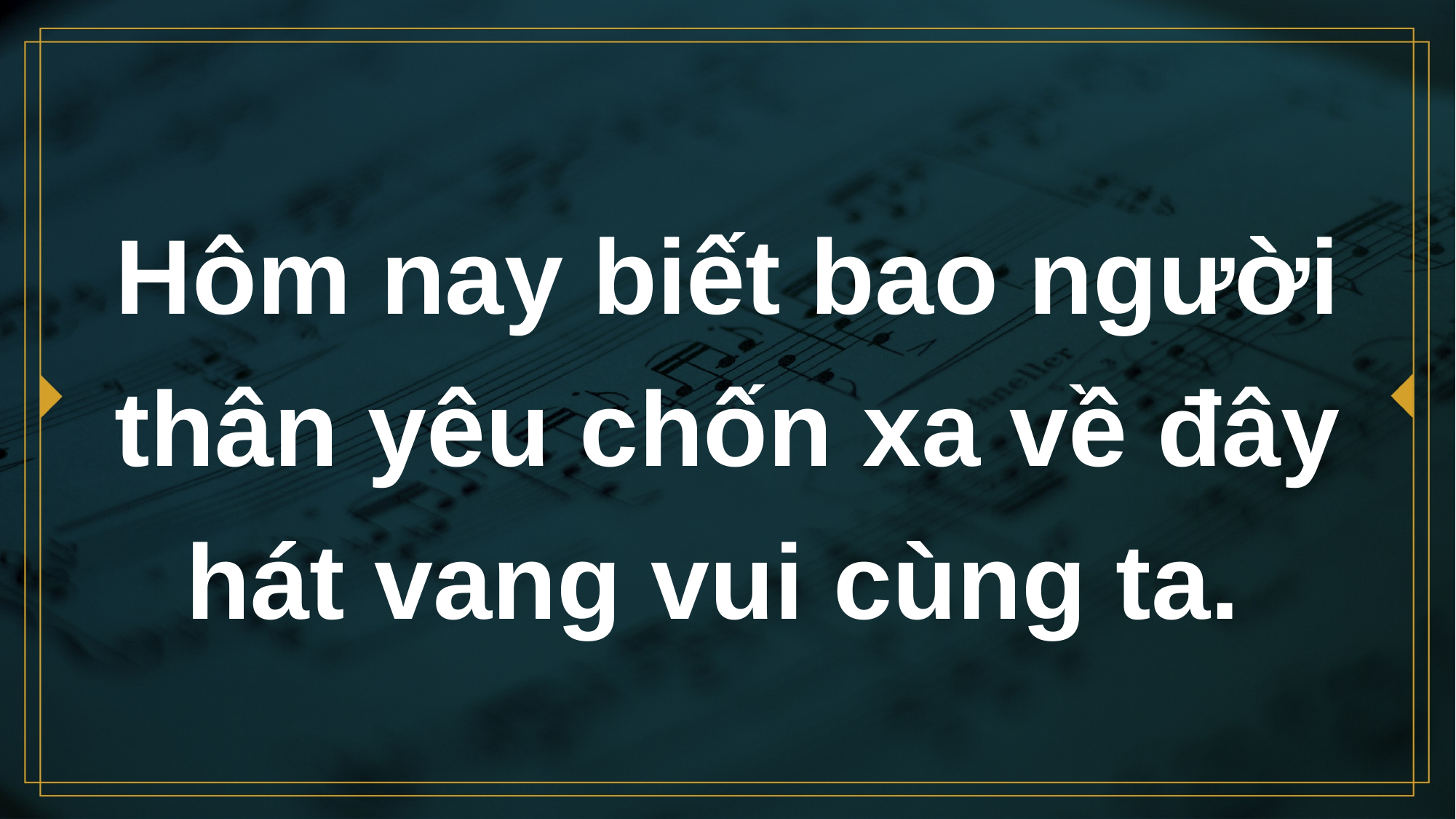

# Hôm nay biết bao người thân yêu chốn xa về đây hát vang vui cùng ta.